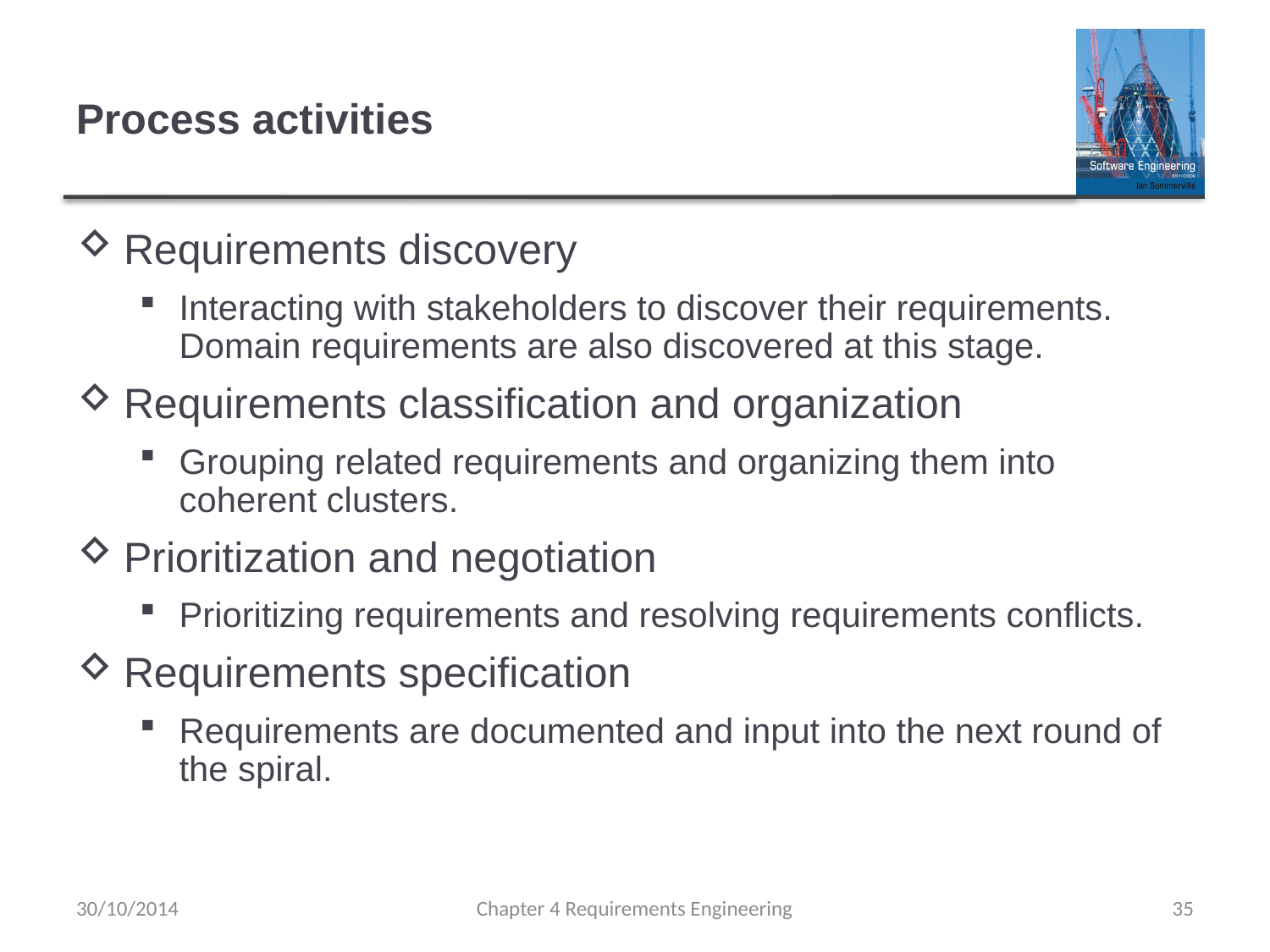

# Process activities
Requirements discovery
Interacting with stakeholders to discover their requirements. Domain requirements are also discovered at this stage.
Requirements classification and organization
Grouping related requirements and organizing them into coherent clusters.
Prioritization and negotiation
Prioritizing requirements and resolving requirements conflicts.
Requirements specification
Requirements are documented and input into the next round of the spiral.
30/10/2014
Chapter 4 Requirements Engineering
35